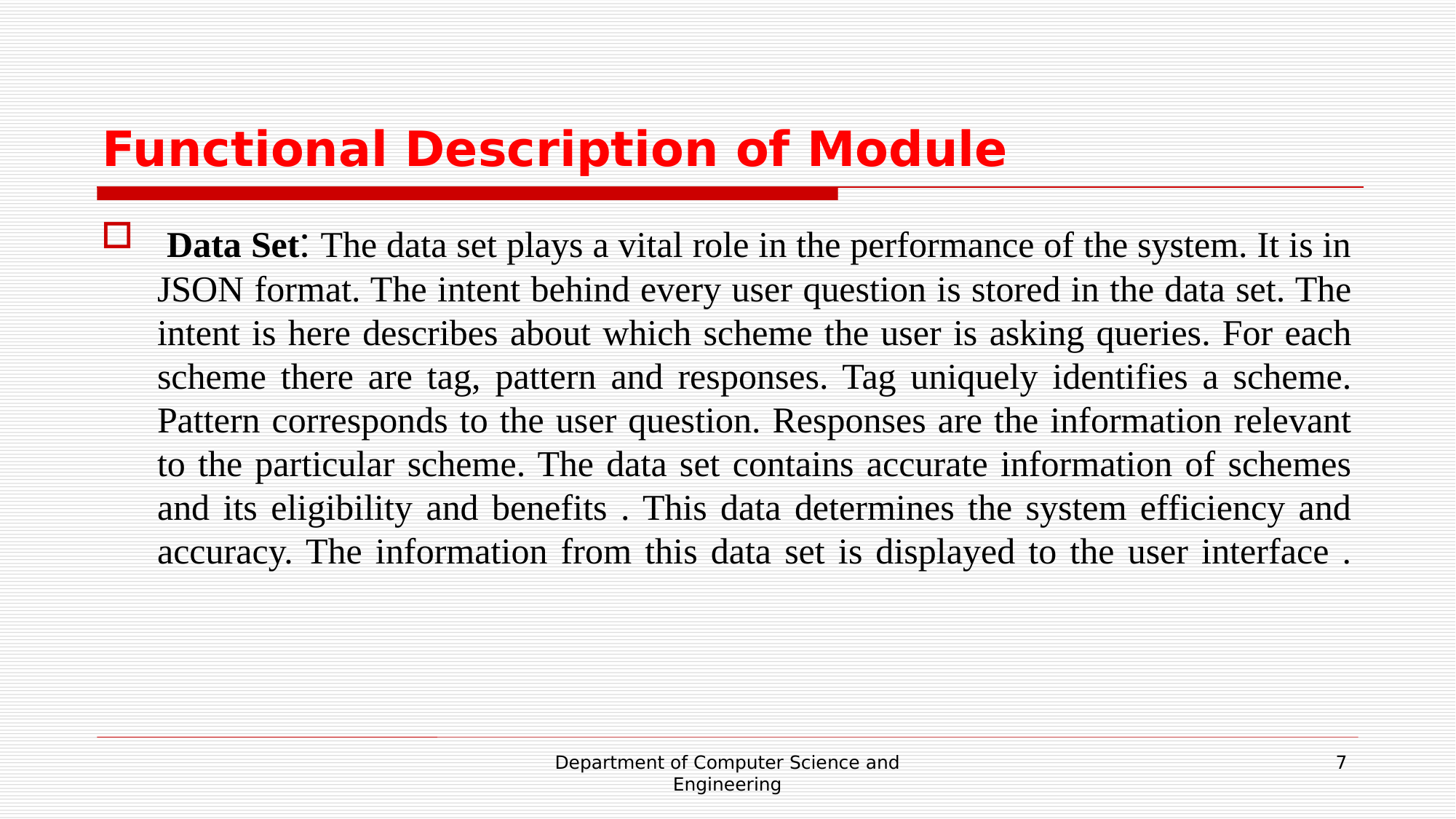

# Functional Description of Module
 Data Set: The data set plays a vital role in the performance of the system. It is in JSON format. The intent behind every user question is stored in the data set. The intent is here describes about which scheme the user is asking queries. For each scheme there are tag, pattern and responses. Tag uniquely identifies a scheme. Pattern corresponds to the user question. Responses are the information relevant to the particular scheme. The data set contains accurate information of schemes and its eligibility and benefits . This data determines the system efficiency and accuracy. The information from this data set is displayed to the user interface .

Department of Computer Science and Engineering
7